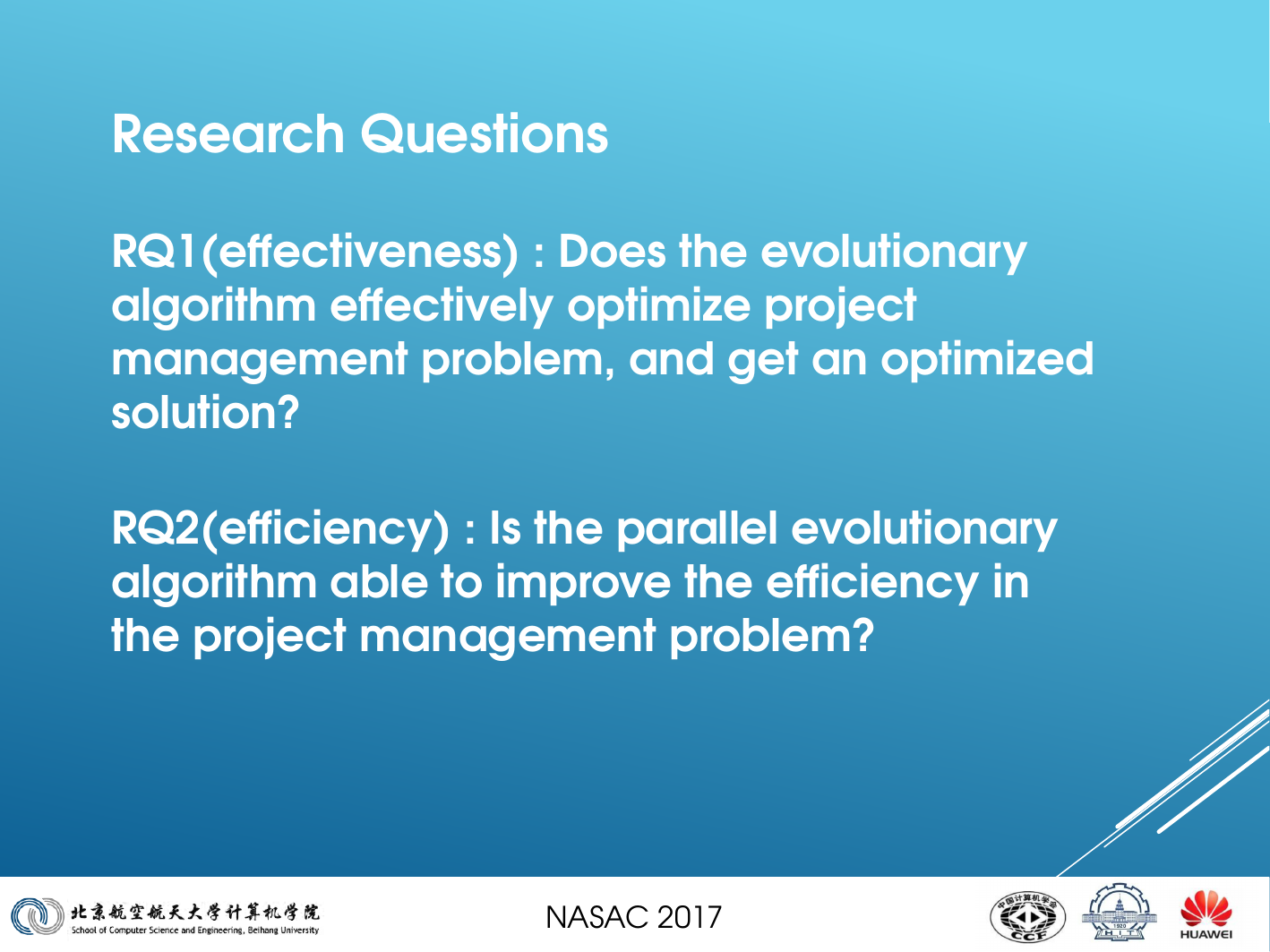

Research Questions
RQ1(effectiveness) : Does the evolutionary algorithm effectively optimize project management problem, and get an optimized solution?
RQ2(efficiency) : Is the parallel evolutionary algorithm able to improve the efficiency in the project management problem?